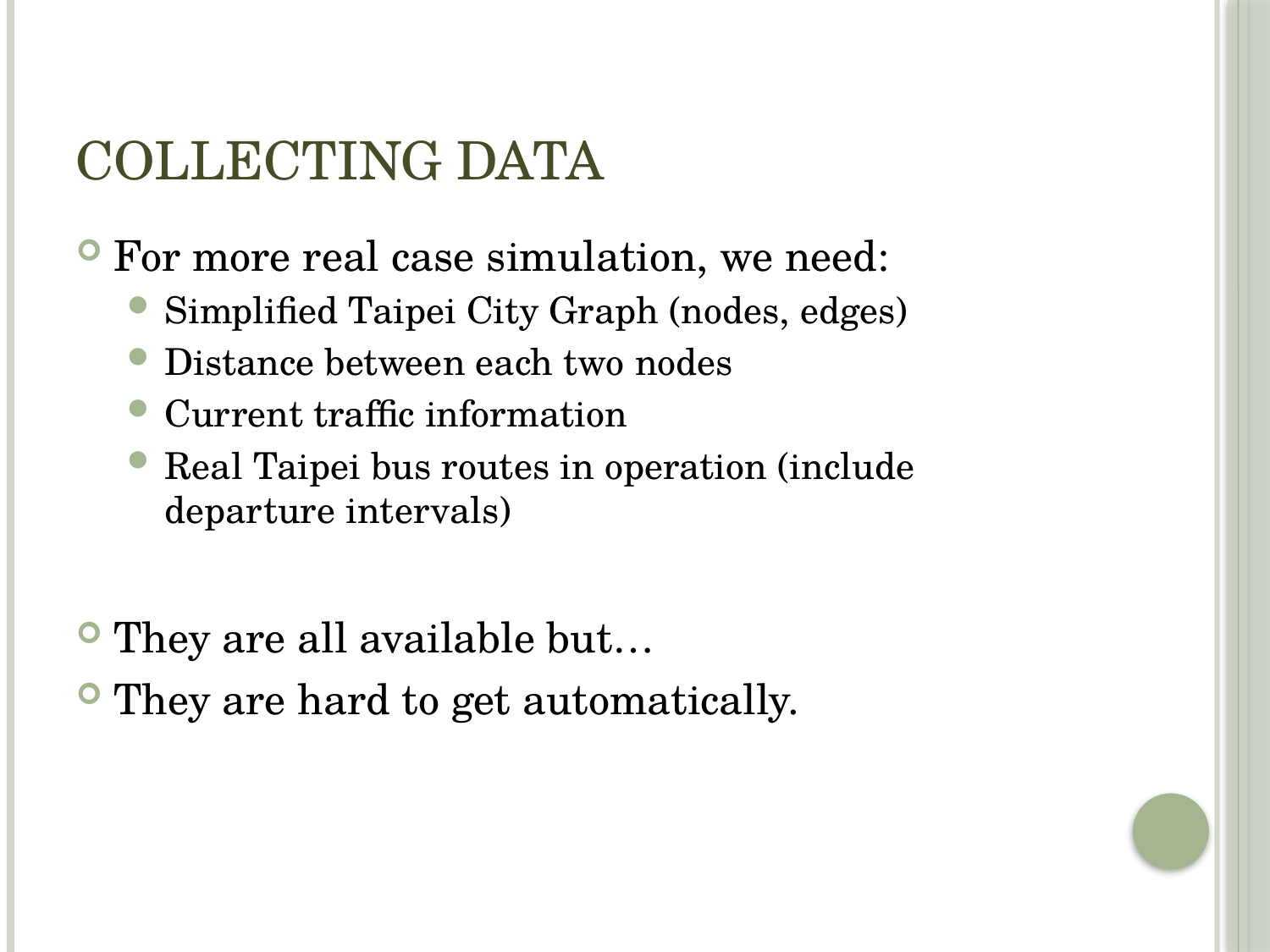

# Collecting Data
For more real case simulation, we need:
Simplified Taipei City Graph (nodes, edges)
Distance between each two nodes
Current traffic information
Real Taipei bus routes in operation (include departure intervals)

They are all available but…
They are hard to get automatically.